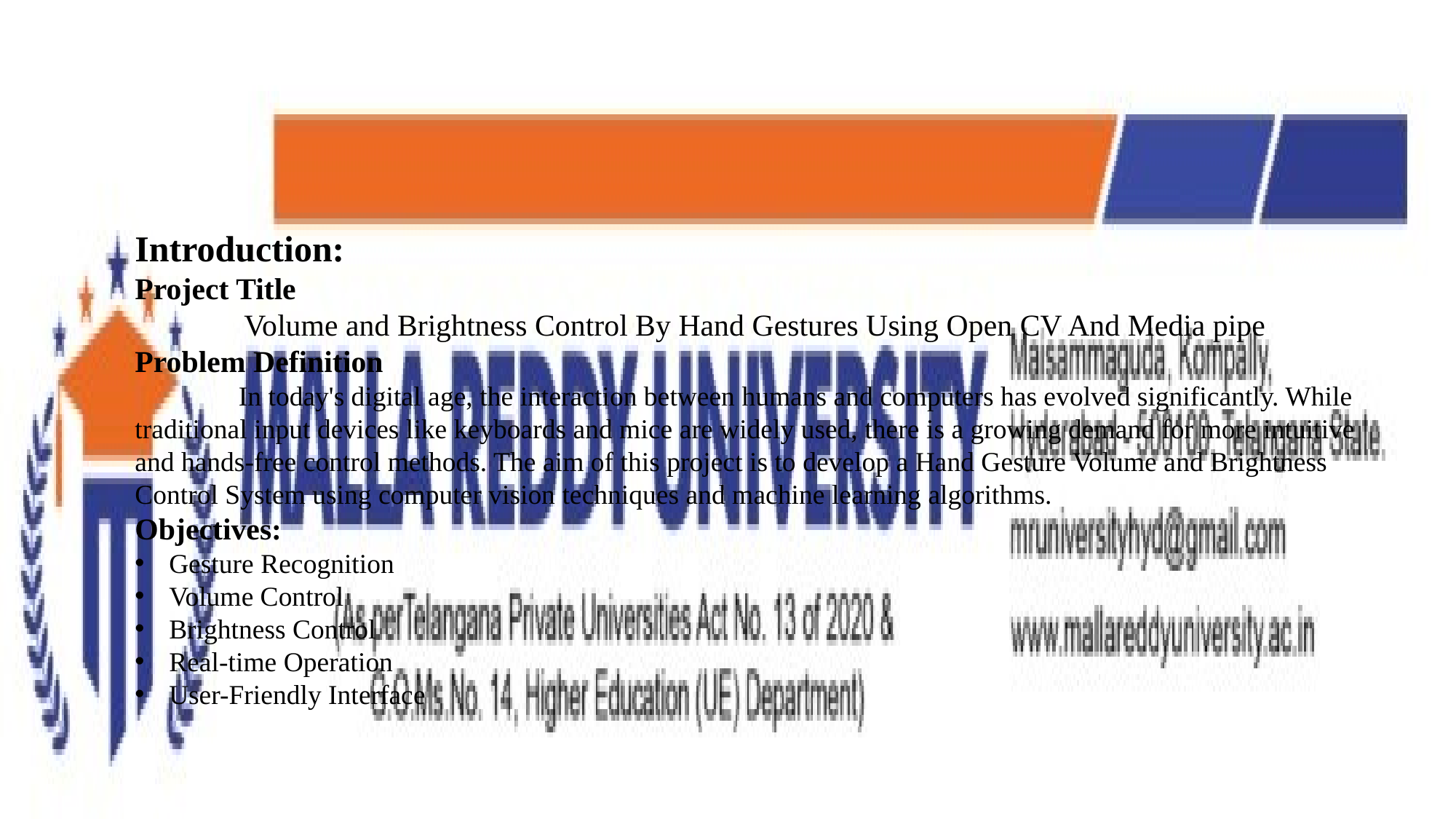

Introduction:
Project Title
	Volume and Brightness Control By Hand Gestures Using Open CV And Media pipe
Problem Definition
               In today's digital age, the interaction between humans and computers has evolved significantly. While traditional input devices like keyboards and mice are widely used, there is a growing demand for more intuitive and hands-free control methods. The aim of this project is to develop a Hand Gesture Volume and Brightness Control System using computer vision techniques and machine learning algorithms.
Objectives:
Gesture Recognition
Volume Control
Brightness Control
Real-time Operation
User-Friendly Interface